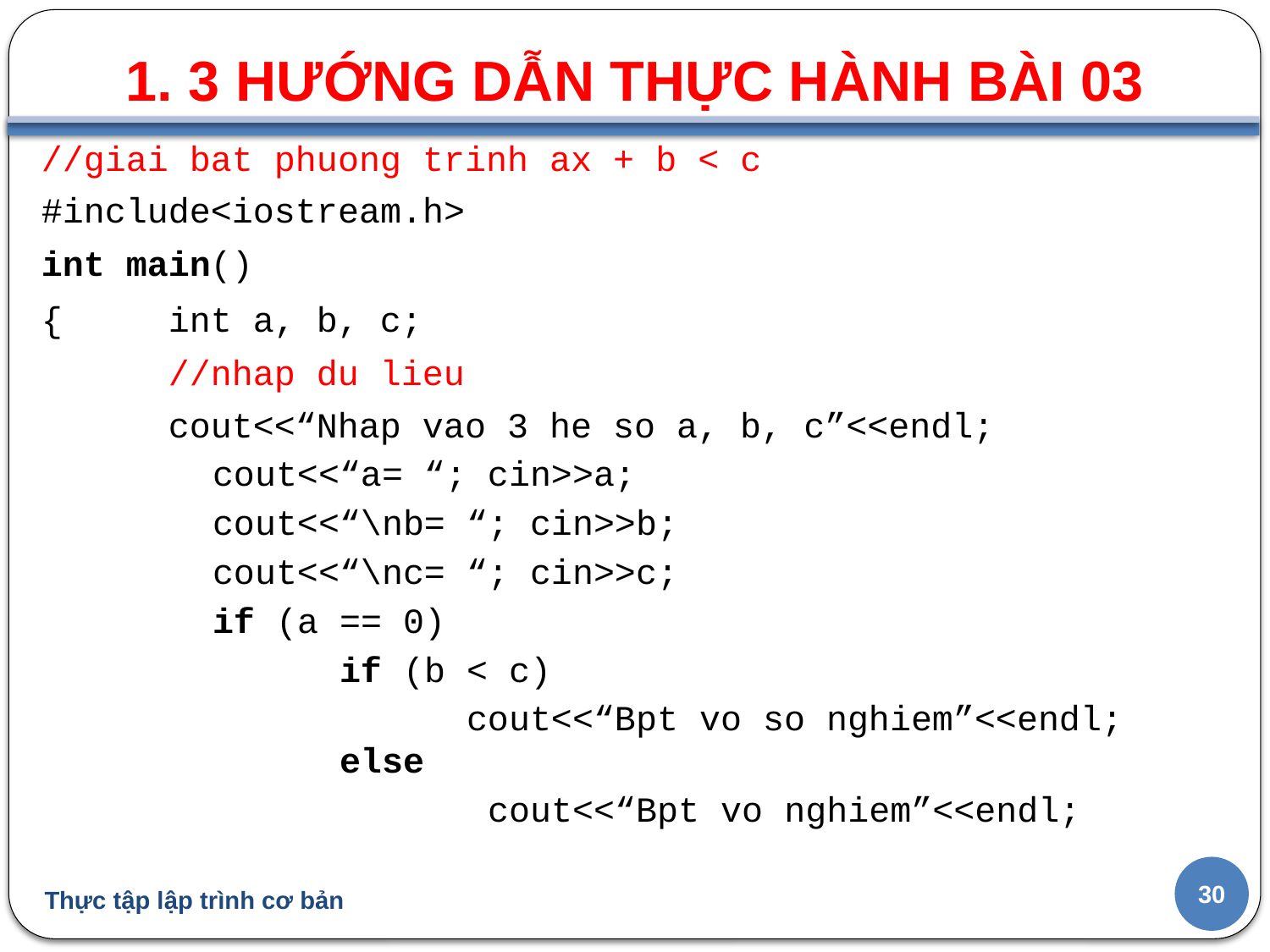

1. 3 HƯỚNG DẪN THỰC HÀNH BÀI 03
#
//giai bat phuong trinh ax + b < c
#include<iostream.h>
int main()
{	int a, b, c;
	//nhap du lieu
	cout<<“Nhap vao 3 he so a, b, c”<<endl;
	cout<<“a= “; cin>>a;
	cout<<“\nb= “; cin>>b;
	cout<<“\nc= “; cin>>c;
	if (a == 0)
		if (b < c)
			cout<<“Bpt vo so nghiem”<<endl;		else
			 cout<<“Bpt vo nghiem”<<endl;

30
Thực tập lập trình cơ bản